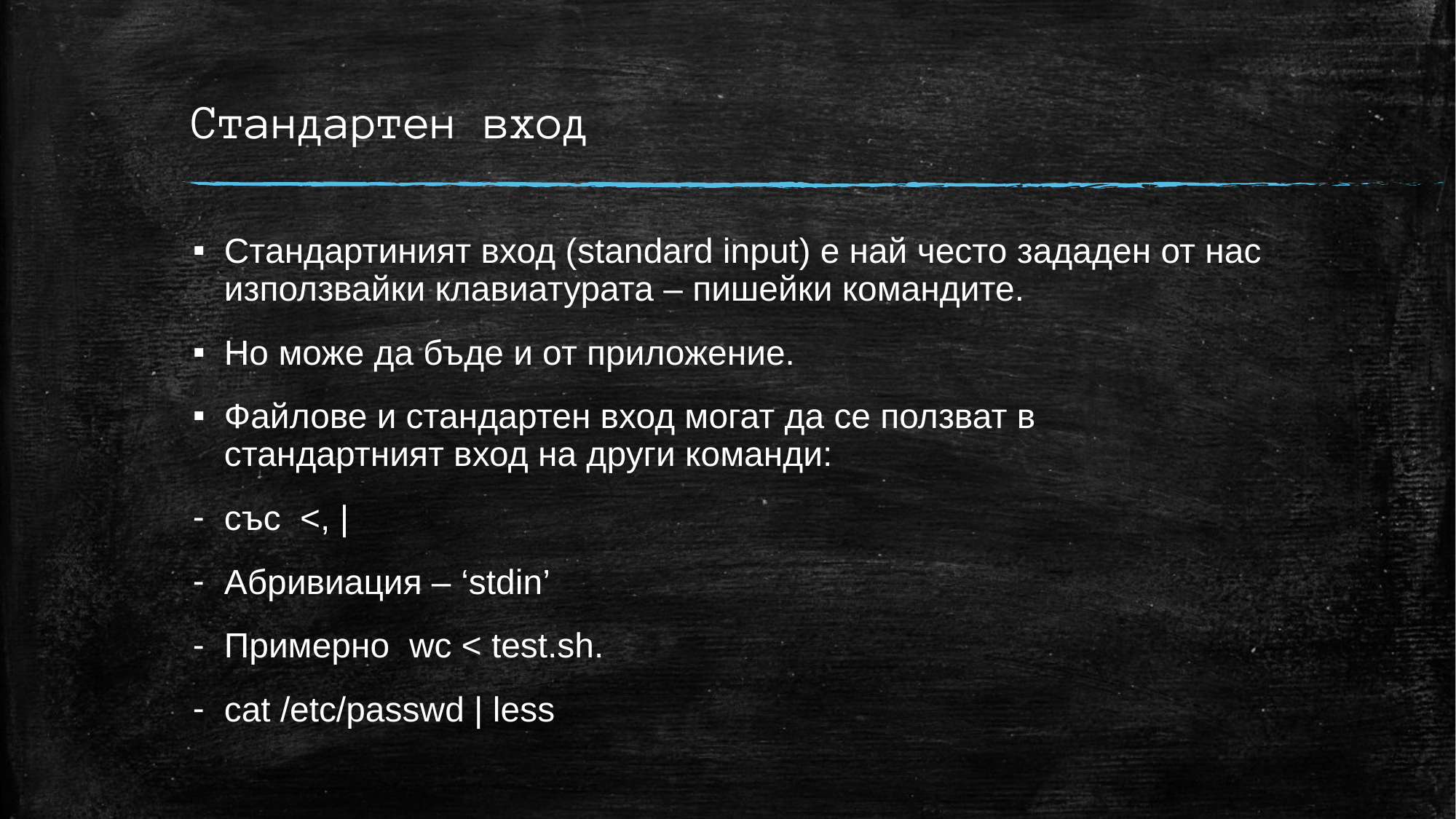

# Стандартен вход
Стандартиният вход (standard input) е най често зададен от нас използвайки клавиатурата – пишейки командите.
Но може да бъде и от приложение.
Файлове и стандартен вход могат да се ползват в стандартният вход на други команди:
със  <, |
Абривиация – ‘stdin’
Примерно  wc < test.sh.
cat /etc/passwd | less